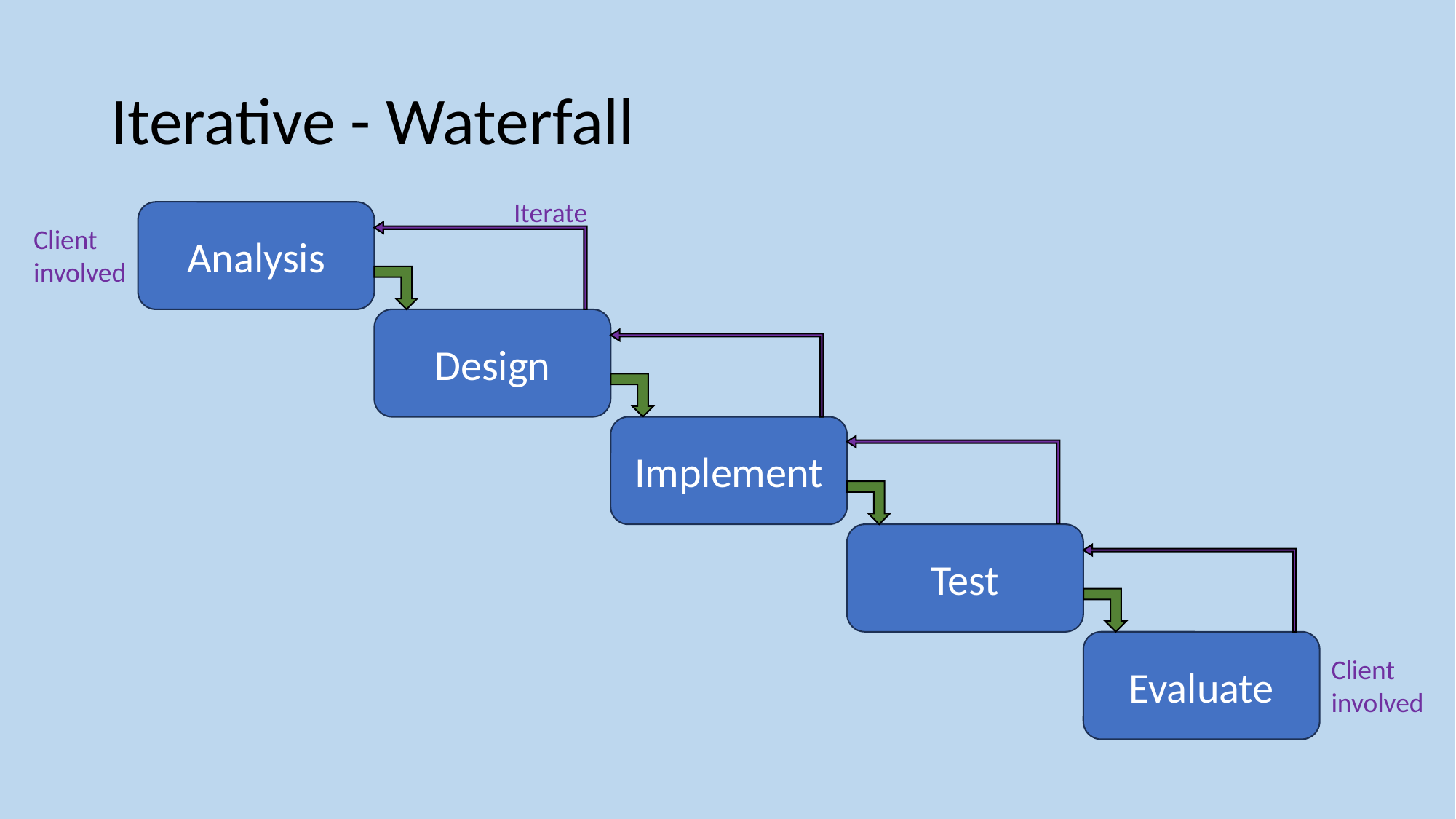

# Iterative - Waterfall

Iterate
Analysis
Client
involved

Design

Implement

Test

Evaluate
Client
involved